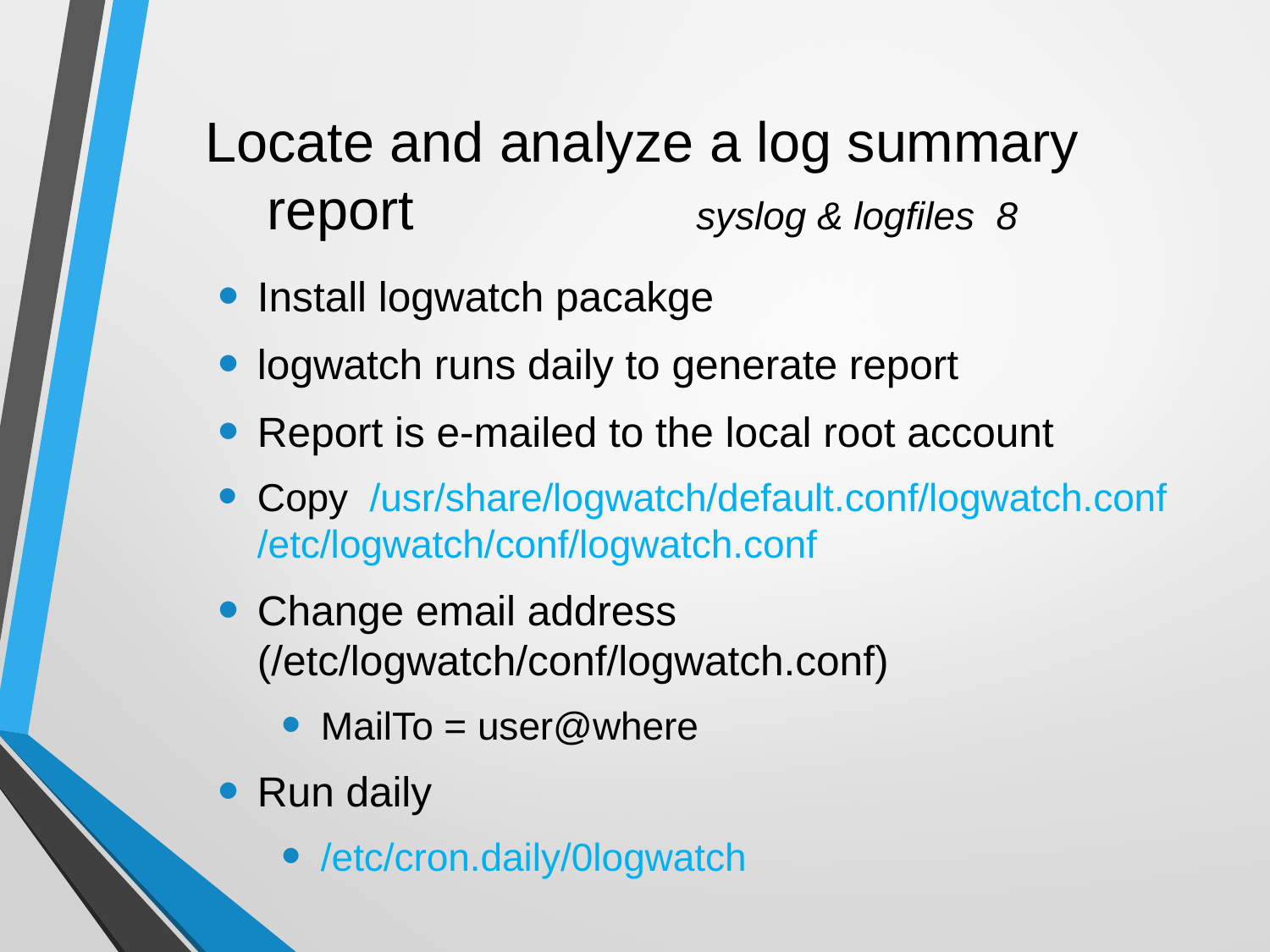

# Locate and analyze a log summary report                  syslog & logfiles  8
Install logwatch pacakge
logwatch runs daily to generate report
Report is e-mailed to the local root account
Copy  /usr/share/logwatch/default.conf/logwatch.conf   /etc/logwatch/conf/logwatch.conf
Change email address (/etc/logwatch/conf/logwatch.conf)
MailTo = user@where
Run daily
/etc/cron.daily/0logwatch